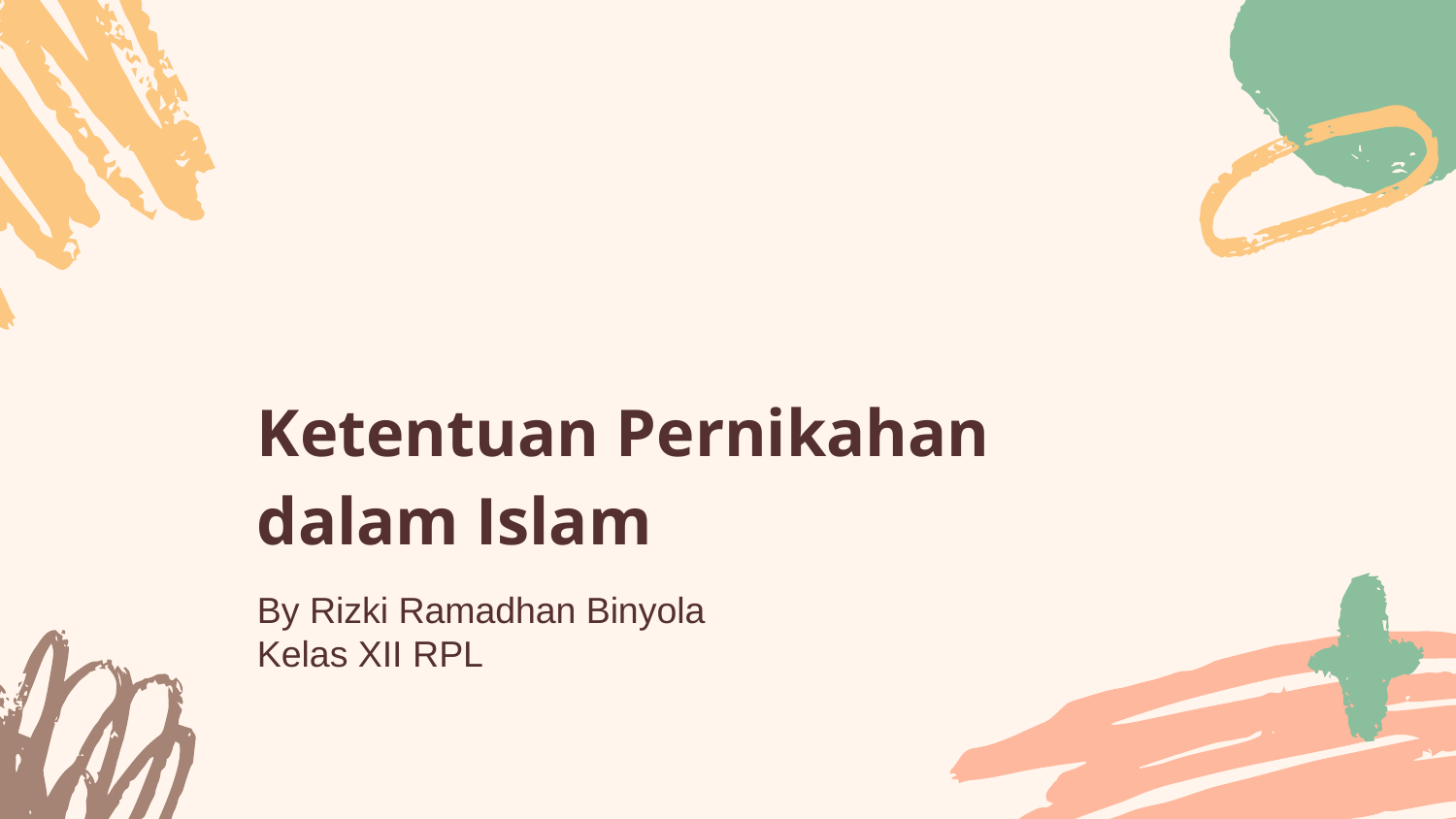

# Ketentuan Pernikahan dalam Islam
By Rizki Ramadhan Binyola
Kelas XII RPL